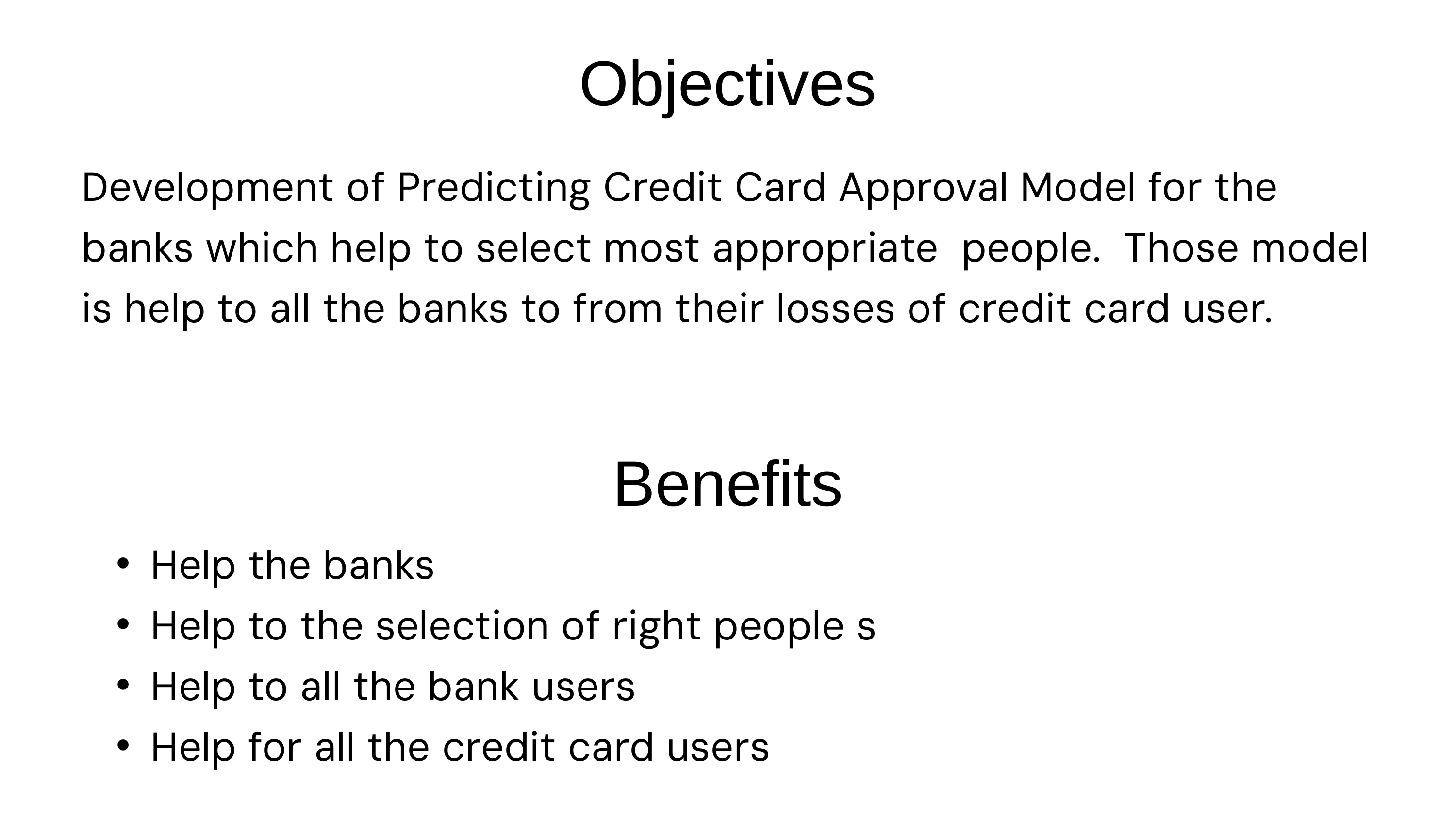

Objectives
Development of Predicting Credit Card Approval Model for the banks which help to select most appropriate  people.  Those model is help to all the banks to from their losses of credit card user.
Benefits
Help the banks
Help to the selection of right people s
Help to all the bank users
Help for all the credit card users